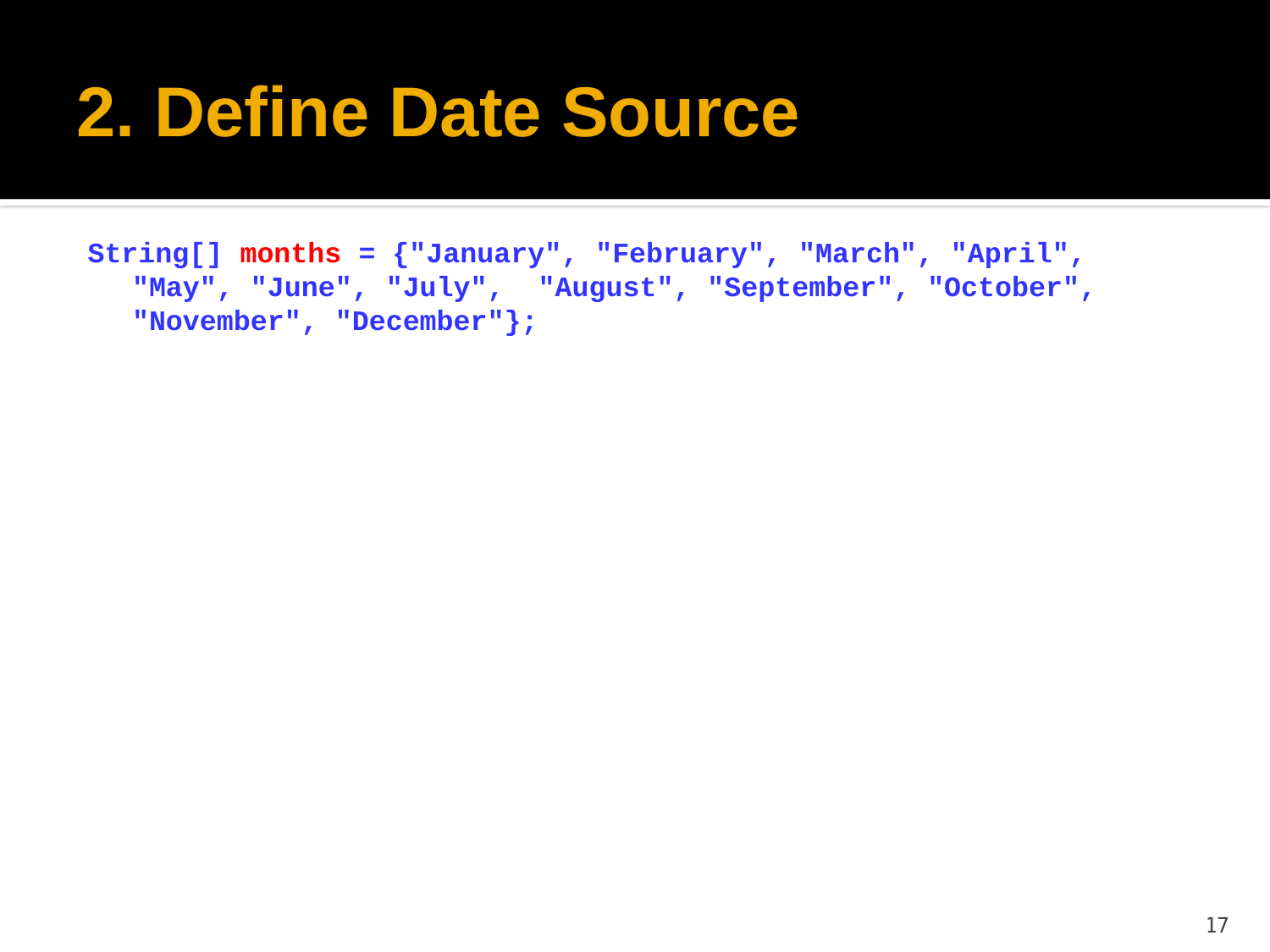

# 2. Define Date Source
String[] months = {"January", "February", "March", "April", "May", "June", "July",  "August", "September", "October", "November", "December"};

17